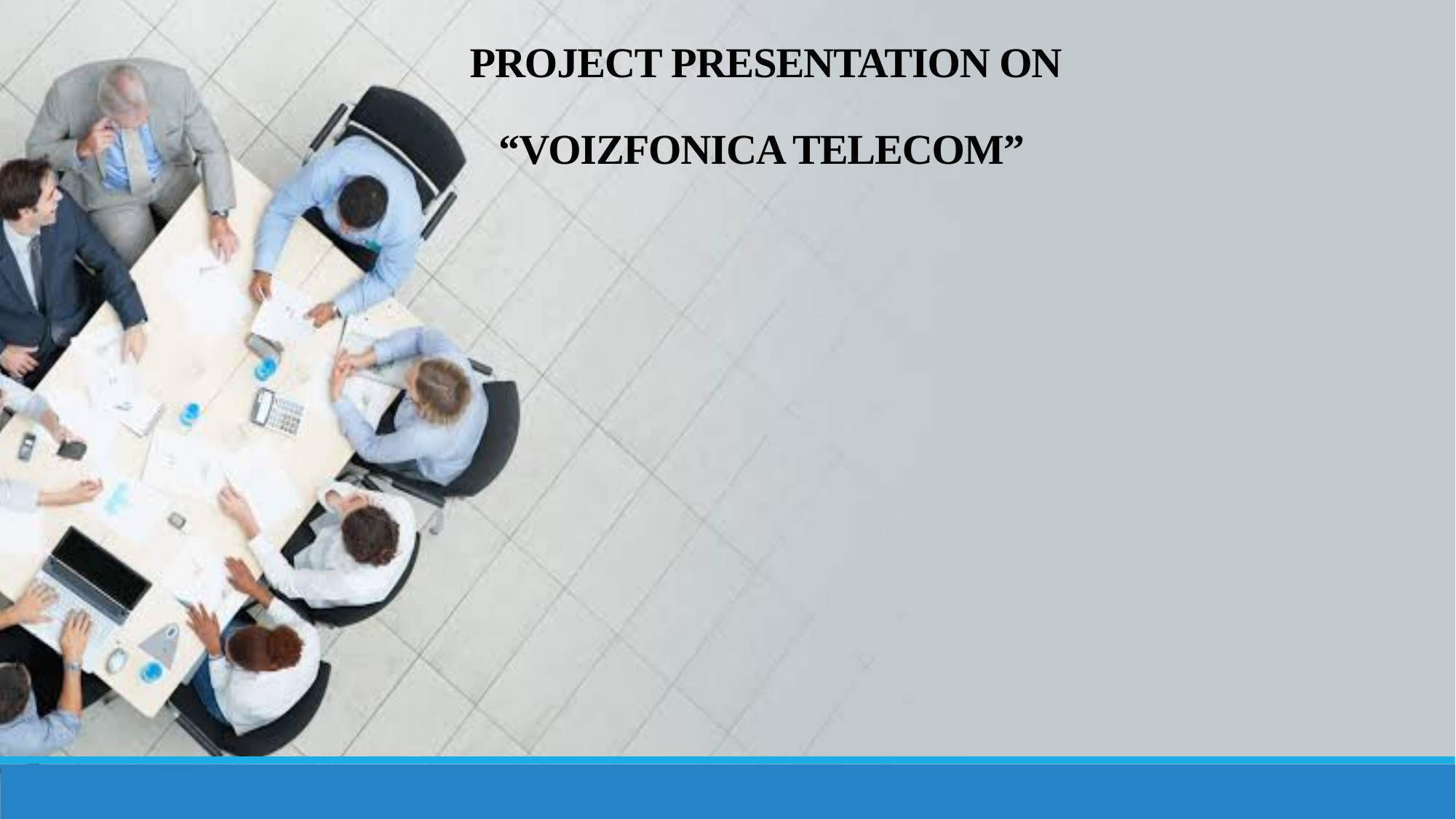

PROJECT PRESENTATION ON                               
                                  “VOIZFONICA TELECOM”